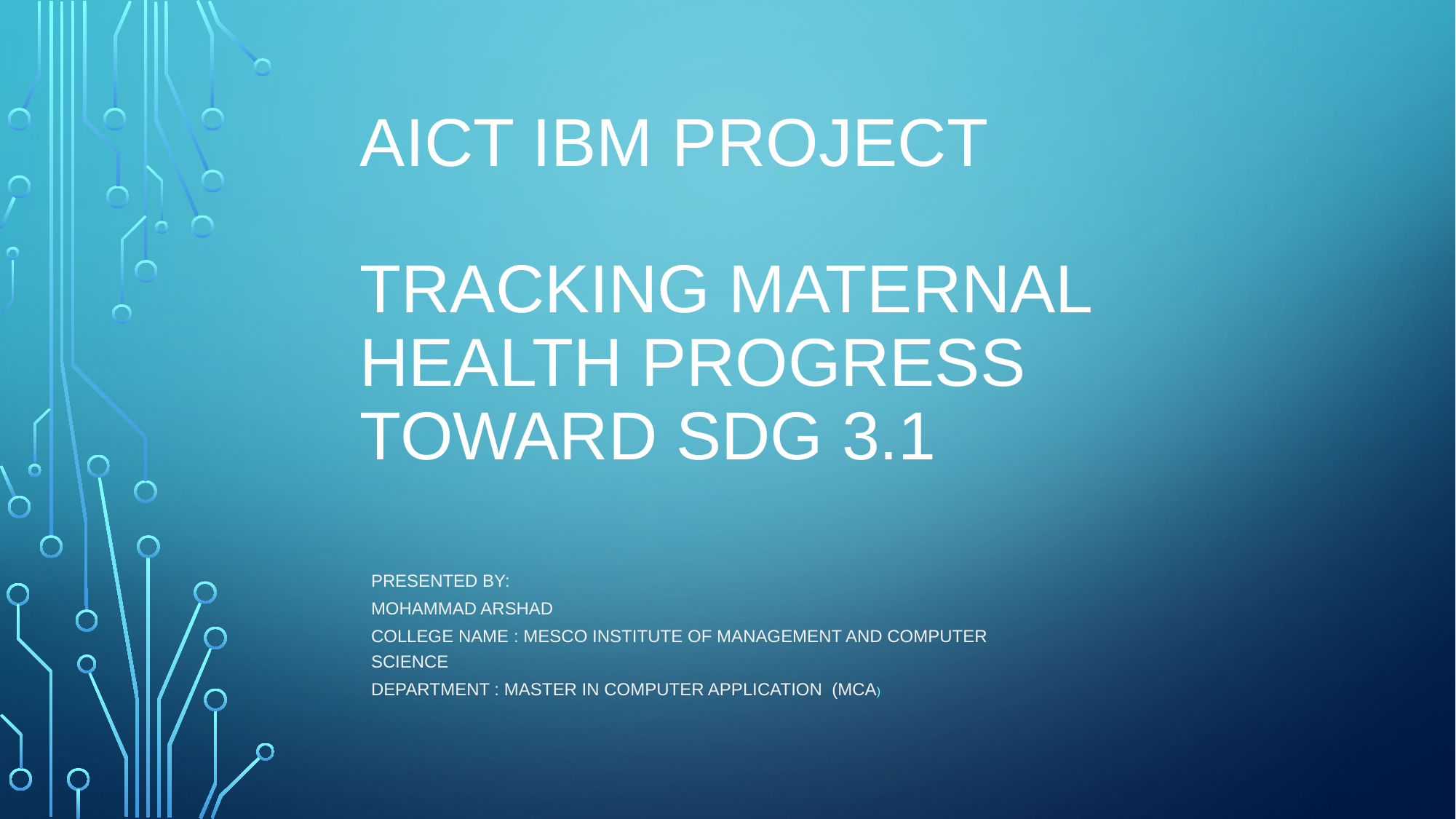

# AICT IBM PROJECT TRACKING MATERNAL HEALTH PROGRESS TOWARD SDG 3.1
Presented By:
MOHAMMAD ARSHAD
College Name : Mesco Institute of Management and Computer Science
Department : Master in Computer Application  (MCA)